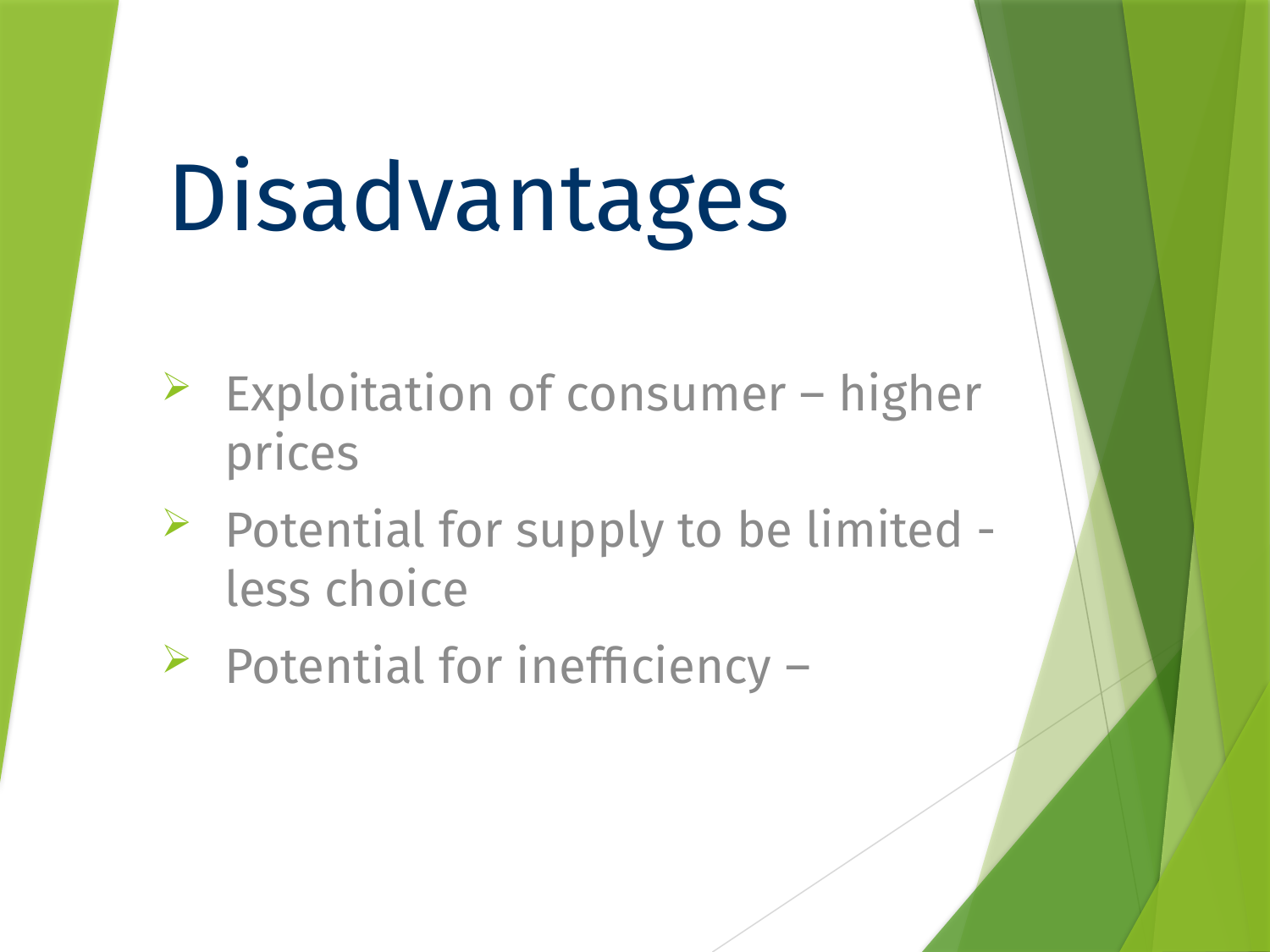

# Disadvantages

Exploitation of consumer – higher prices
Potential for supply to be limited - less choice
Potential for inefficiency –